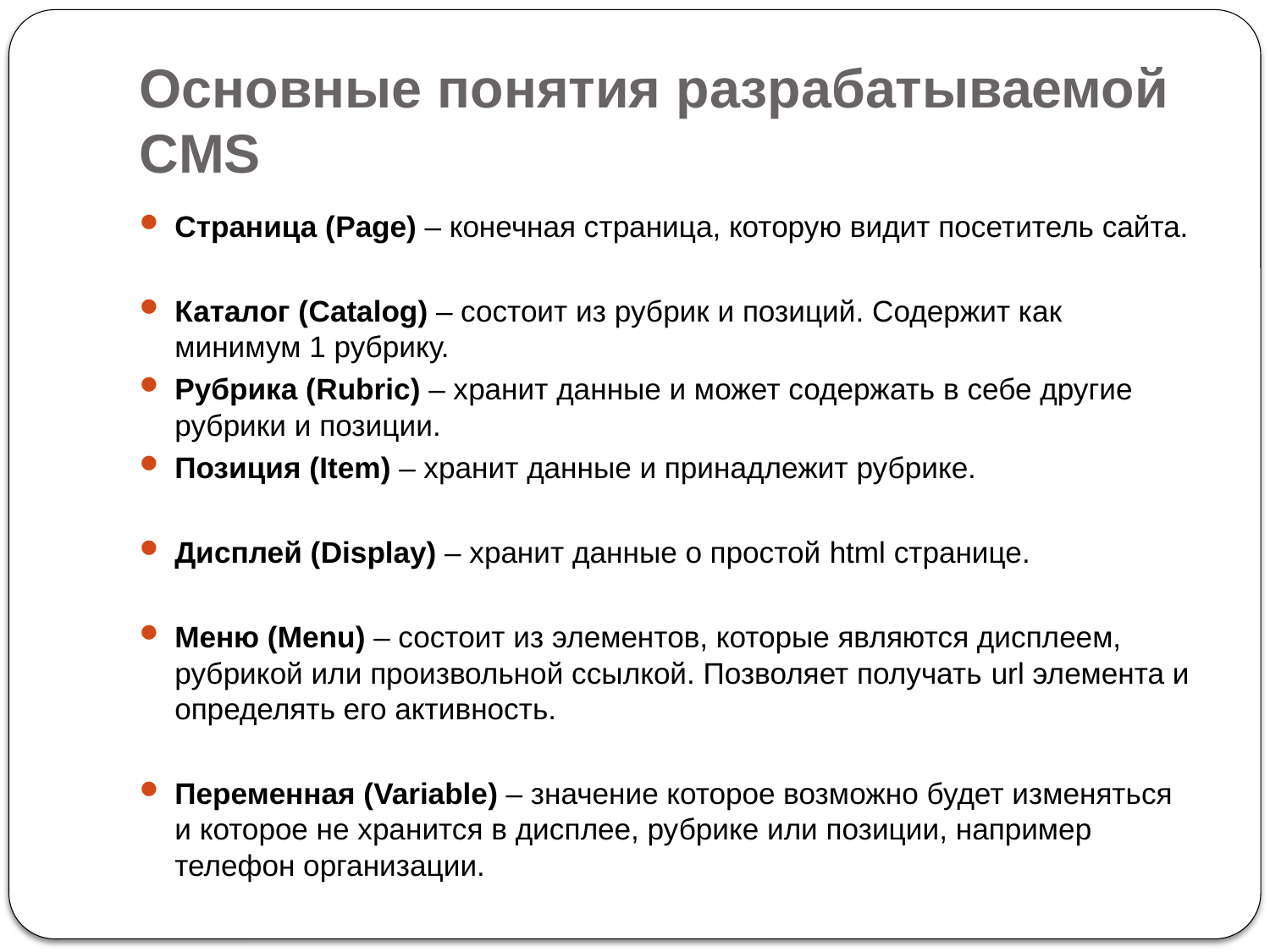

# Основные понятия разрабатываемой CMS
Страница (Page) – конечная страница, которую видит посетитель сайта.

Каталог (Catalog) – состоит из рубрик и позиций. Содержит как минимум 1 рубрику.
Рубрика (Rubric) – хранит данные и может содержать в себе другие рубрики и позиции.
Позиция (Item) – хранит данные и принадлежит рубрике.

Дисплей (Display) – хранит данные о простой html странице.

Меню (Menu) – состоит из элементов, которые являются дисплеем, рубрикой или произвольной ссылкой. Позволяет получать url элемента и определять его активность.

Переменная (Variable) – значение которое возможно будет изменяться и которое не хранится в дисплее, рубрике или позиции, например телефон организации.